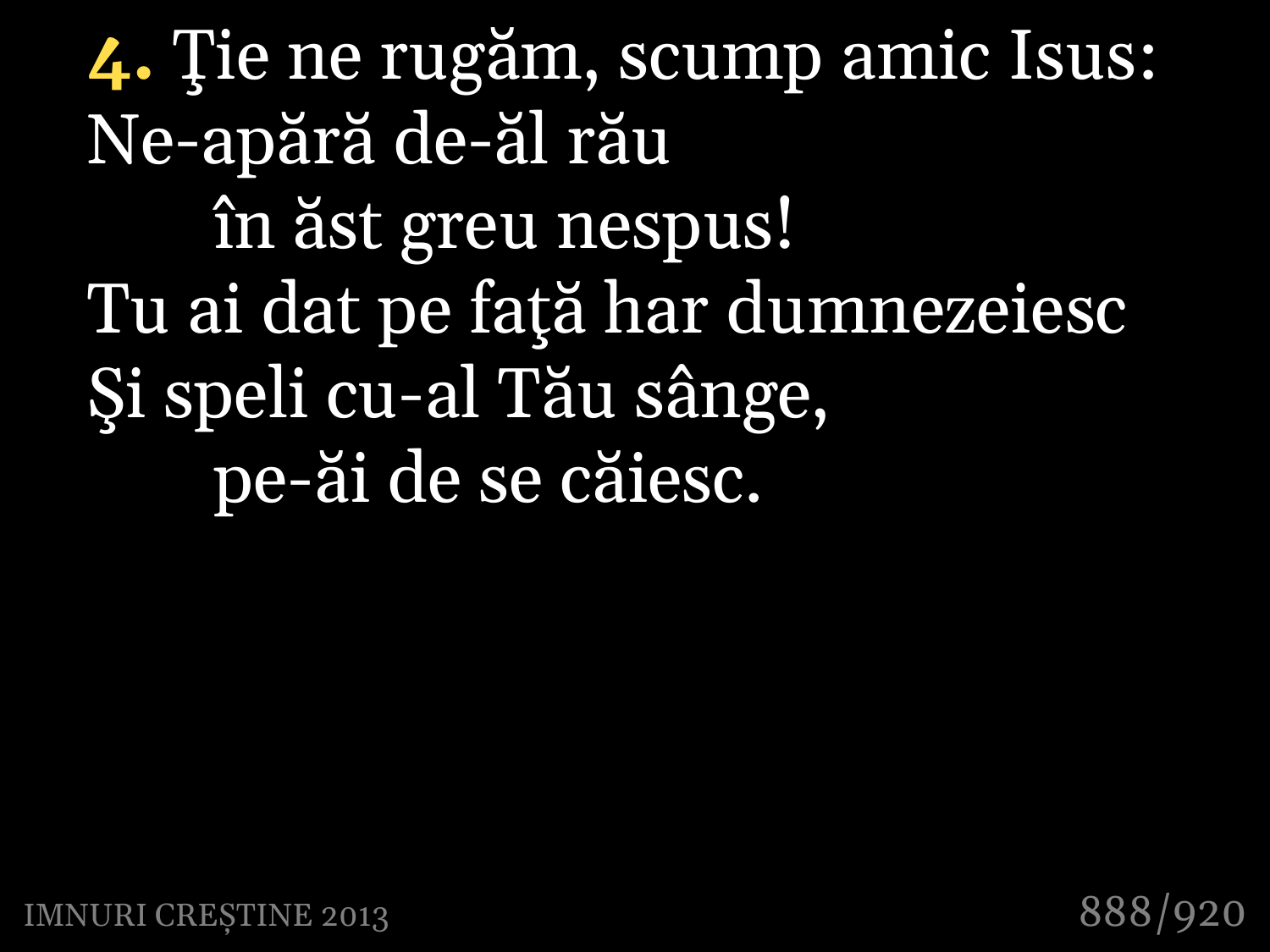

4. Ţie ne rugăm, scump amic Isus:
Ne-apără de-ăl rău
	în ăst greu nespus!
Tu ai dat pe faţă har dumnezeiesc
Şi speli cu-al Tău sânge,
	pe-ăi de se căiesc.
888/920
IMNURI CREȘTINE 2013